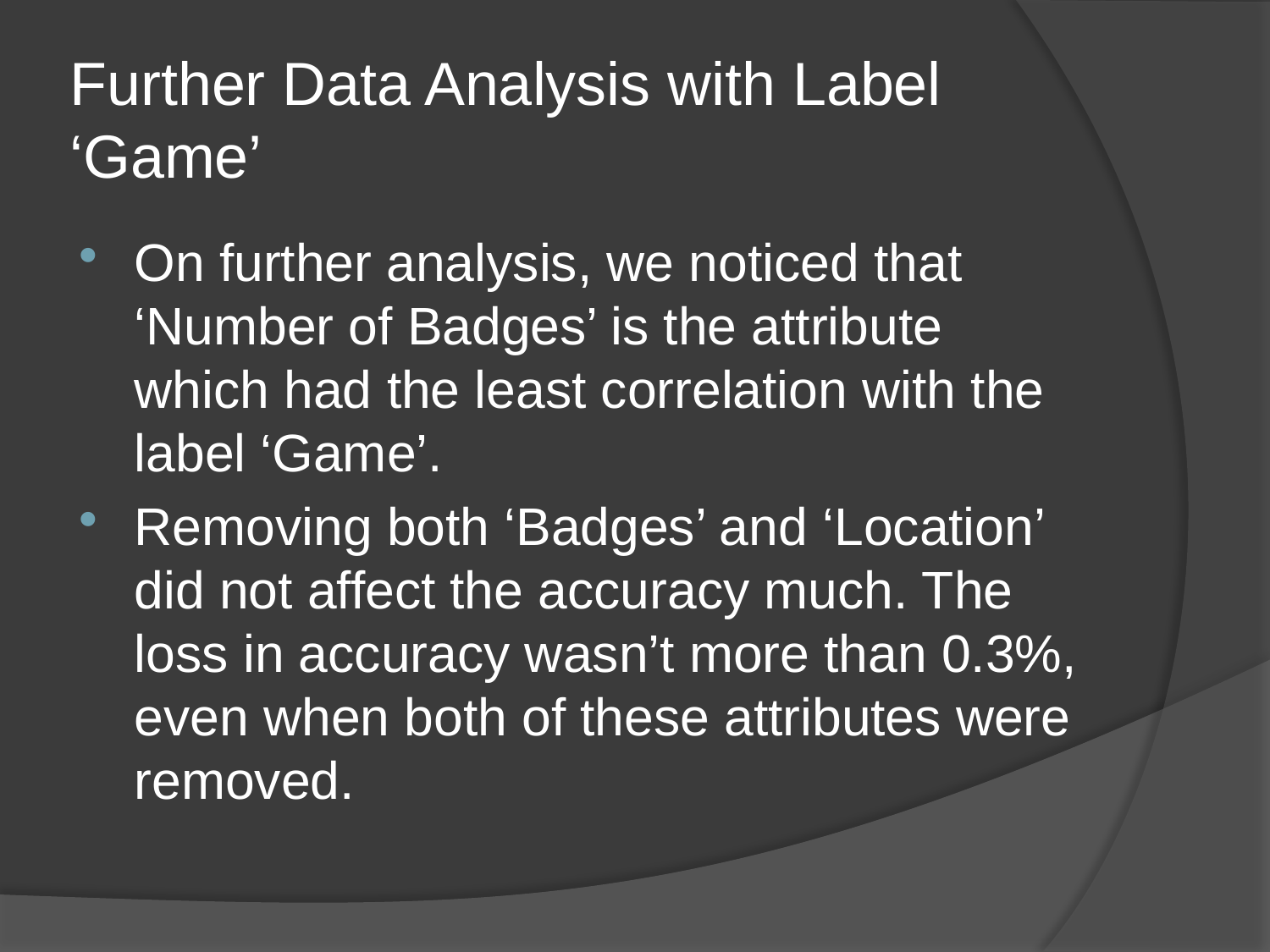

# Further Data Analysis with Label ‘Game’
On further analysis, we noticed that ‘Number of Badges’ is the attribute which had the least correlation with the label ‘Game’.
Removing both ‘Badges’ and ‘Location’ did not affect the accuracy much. The loss in accuracy wasn’t more than 0.3%, even when both of these attributes were removed.